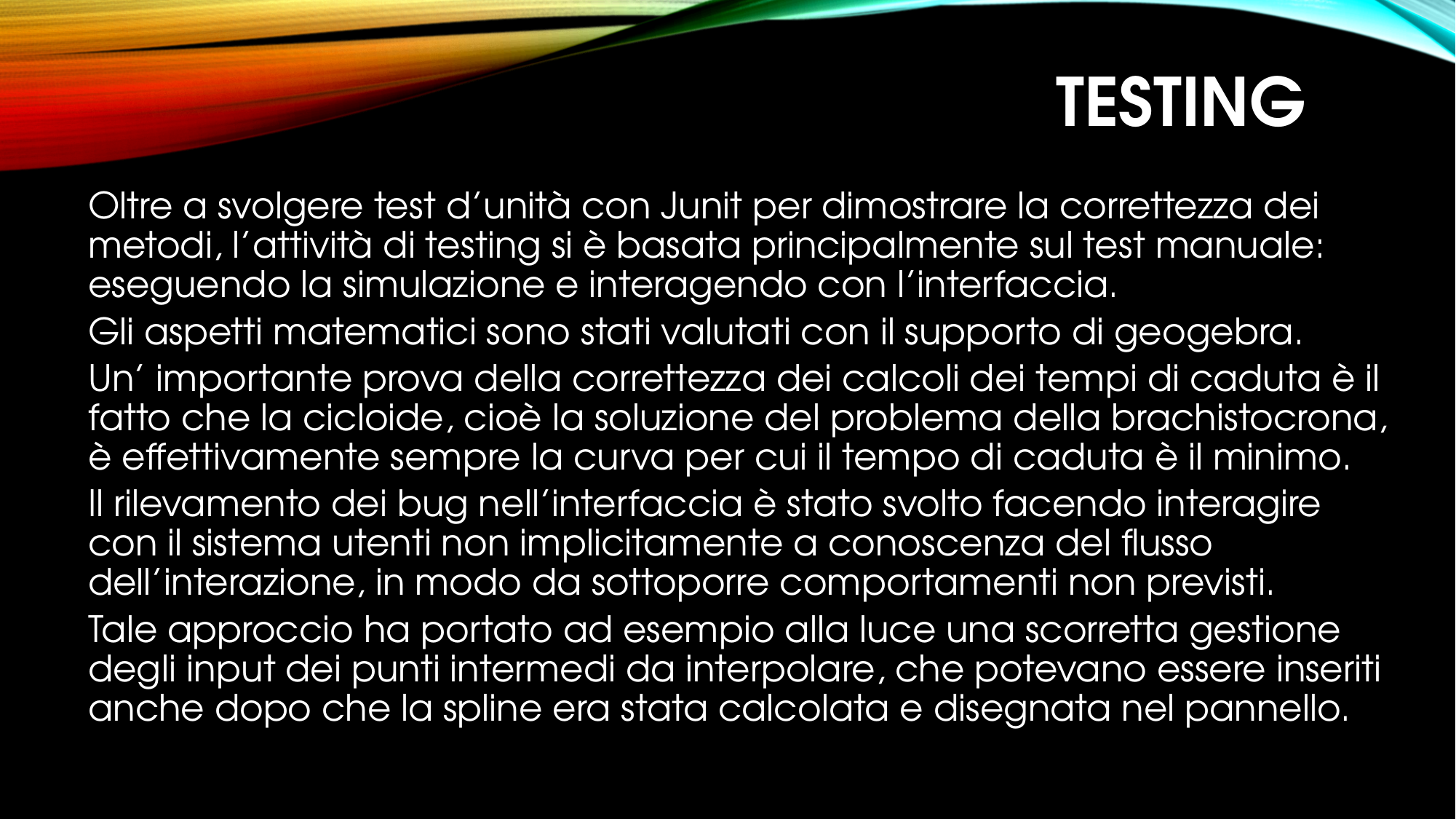

# Testing
Oltre a svolgere test d’unità con Junit per dimostrare la correttezza dei metodi, l’attività di testing si è basata principalmente sul test manuale: eseguendo la simulazione e interagendo con l’interfaccia.
Gli aspetti matematici sono stati valutati con il supporto di geogebra.
Un’ importante prova della correttezza dei calcoli dei tempi di caduta è il fatto che la cicloide, cioè la soluzione del problema della brachistocrona, è effettivamente sempre la curva per cui il tempo di caduta è il minimo.
Il rilevamento dei bug nell’interfaccia è stato svolto facendo interagire con il sistema utenti non implicitamente a conoscenza del flusso dell’interazione, in modo da sottoporre comportamenti non previsti.
Tale approccio ha portato ad esempio alla luce una scorretta gestione degli input dei punti intermedi da interpolare, che potevano essere inseriti anche dopo che la spline era stata calcolata e disegnata nel pannello.